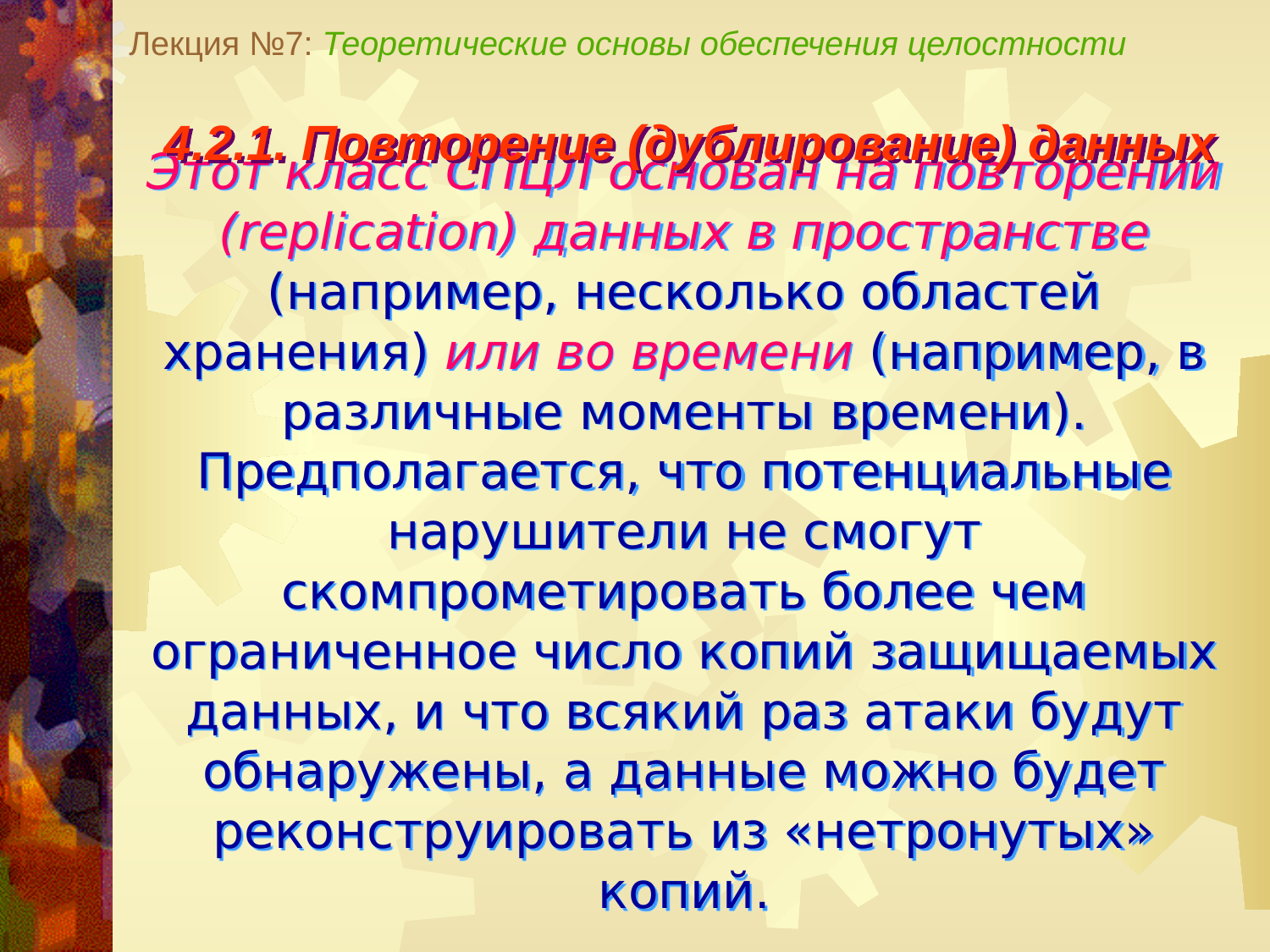

Лекция №7: Теоретические основы обеспечения целостности
4.2.1. Повторение (дублирование) данных
Этот класс СПЦЛ основан на повторении (replication) данных в пространстве (например, несколько областей хранения) или во времени (например, в различные моменты времени). Предполагается, что потенциальные нарушители не смогут скомпрометировать более чем ограниченное число копий защищаемых данных, и что всякий раз атаки будут обнаружены, а данные можно будет реконструировать из «нетронутых» копий.